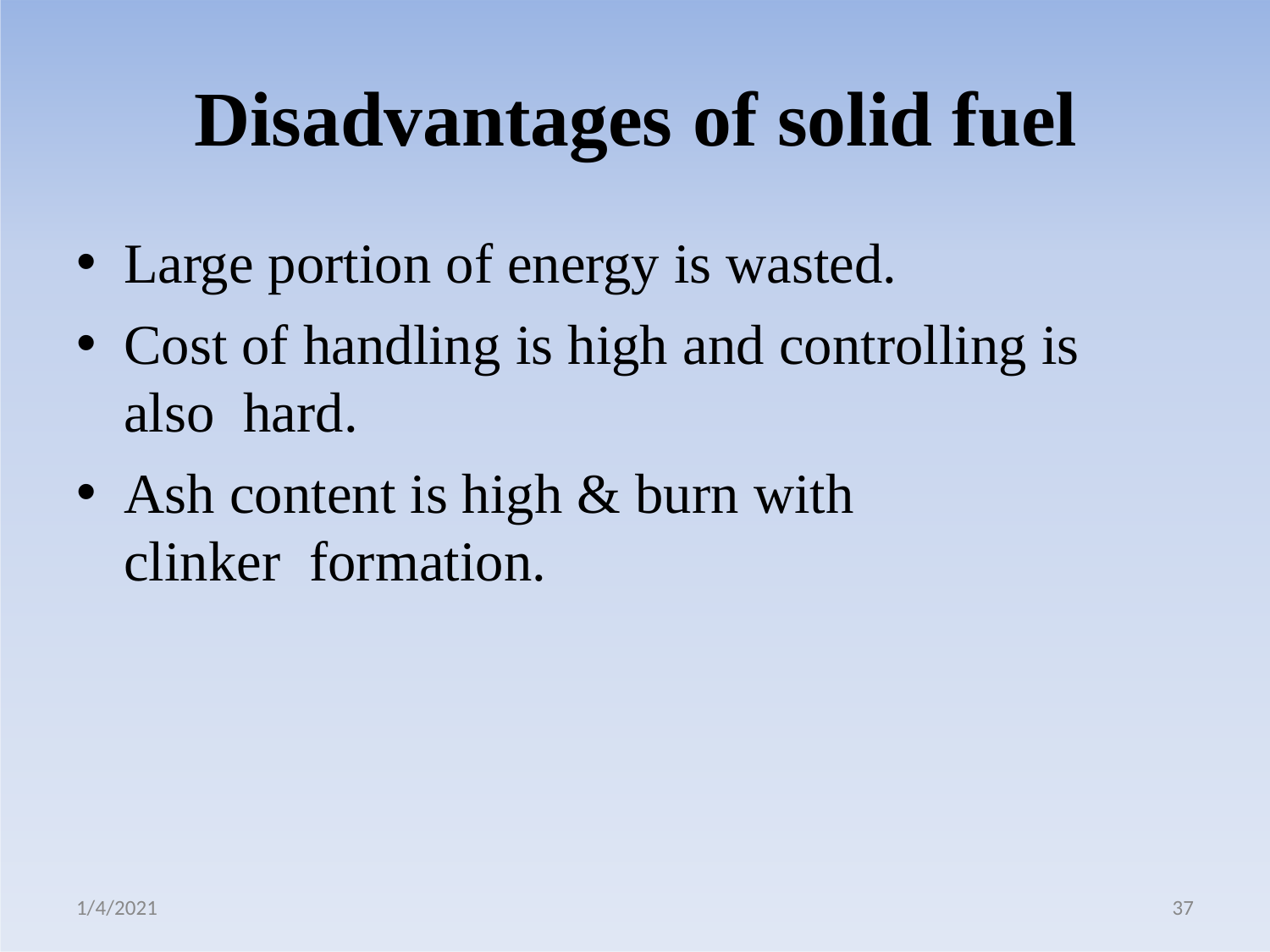

# Disadvantages of solid fuel
Large portion of energy is wasted.
Cost of handling is high and controlling is also  hard.
Ash content is high & burn with clinker  formation.
1/4/2021
37